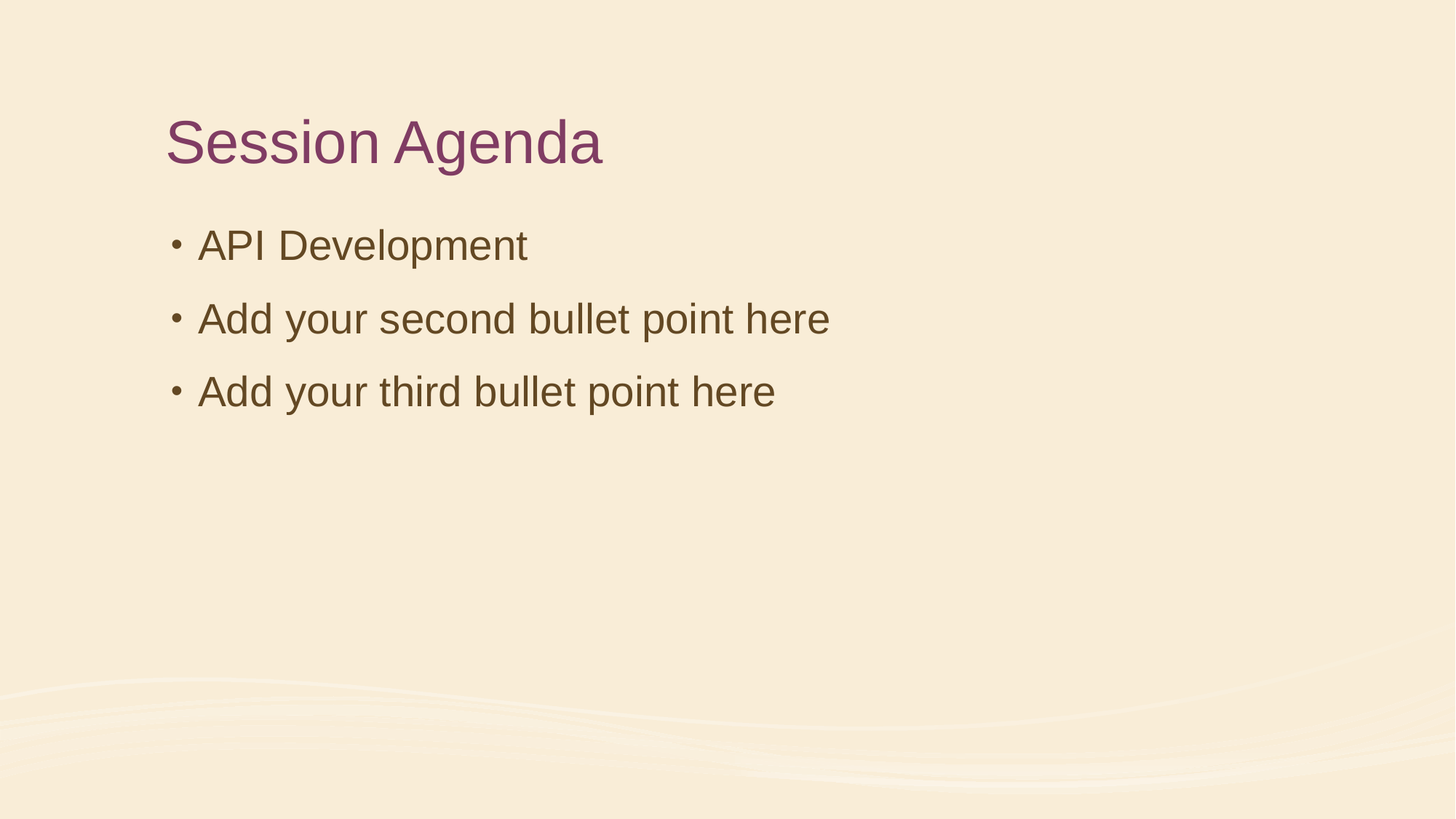

# Session Agenda
API Development
Add your second bullet point here
Add your third bullet point here